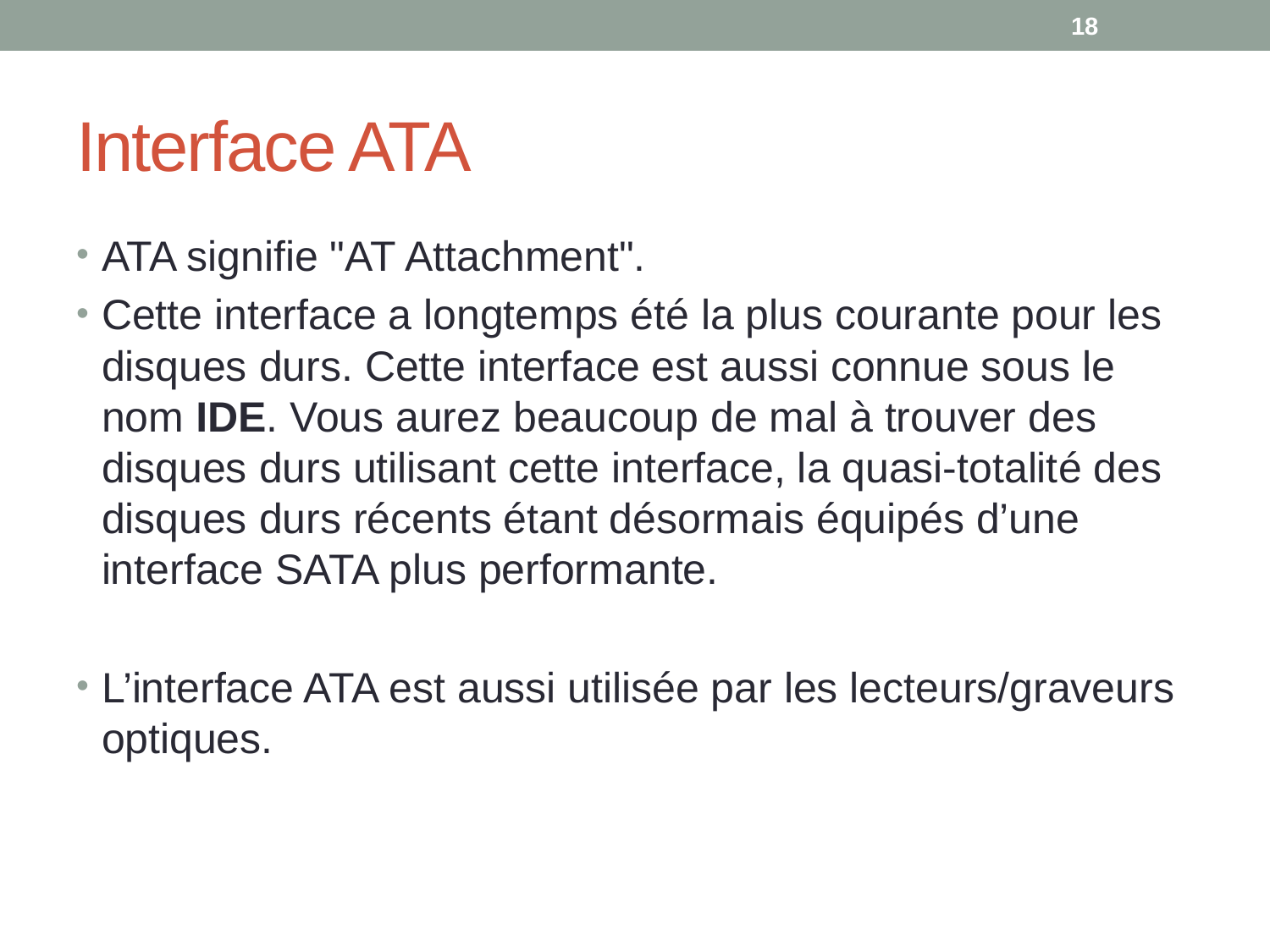

18
# Interface ATA
ATA signifie "AT Attachment".
Cette interface a longtemps été la plus courante pour les disques durs. Cette interface est aussi connue sous le nom IDE. Vous aurez beaucoup de mal à trouver des disques durs utilisant cette interface, la quasi-totalité des disques durs récents étant désormais équipés d’une interface SATA plus performante.

L’interface ATA est aussi utilisée par les lecteurs/graveurs optiques.